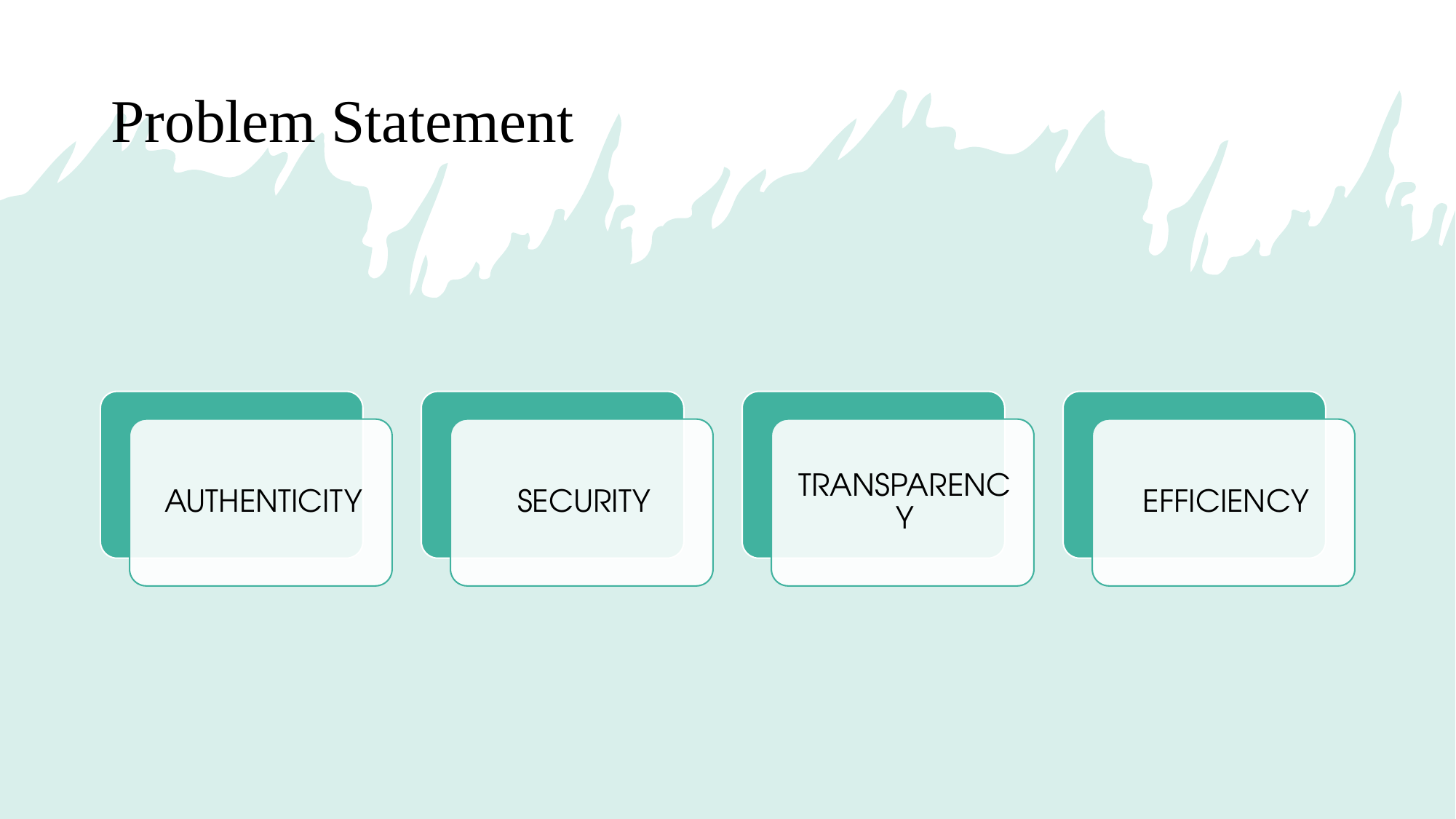

# Problem Statement

Authenticity
Security
Transparency
Efficiency